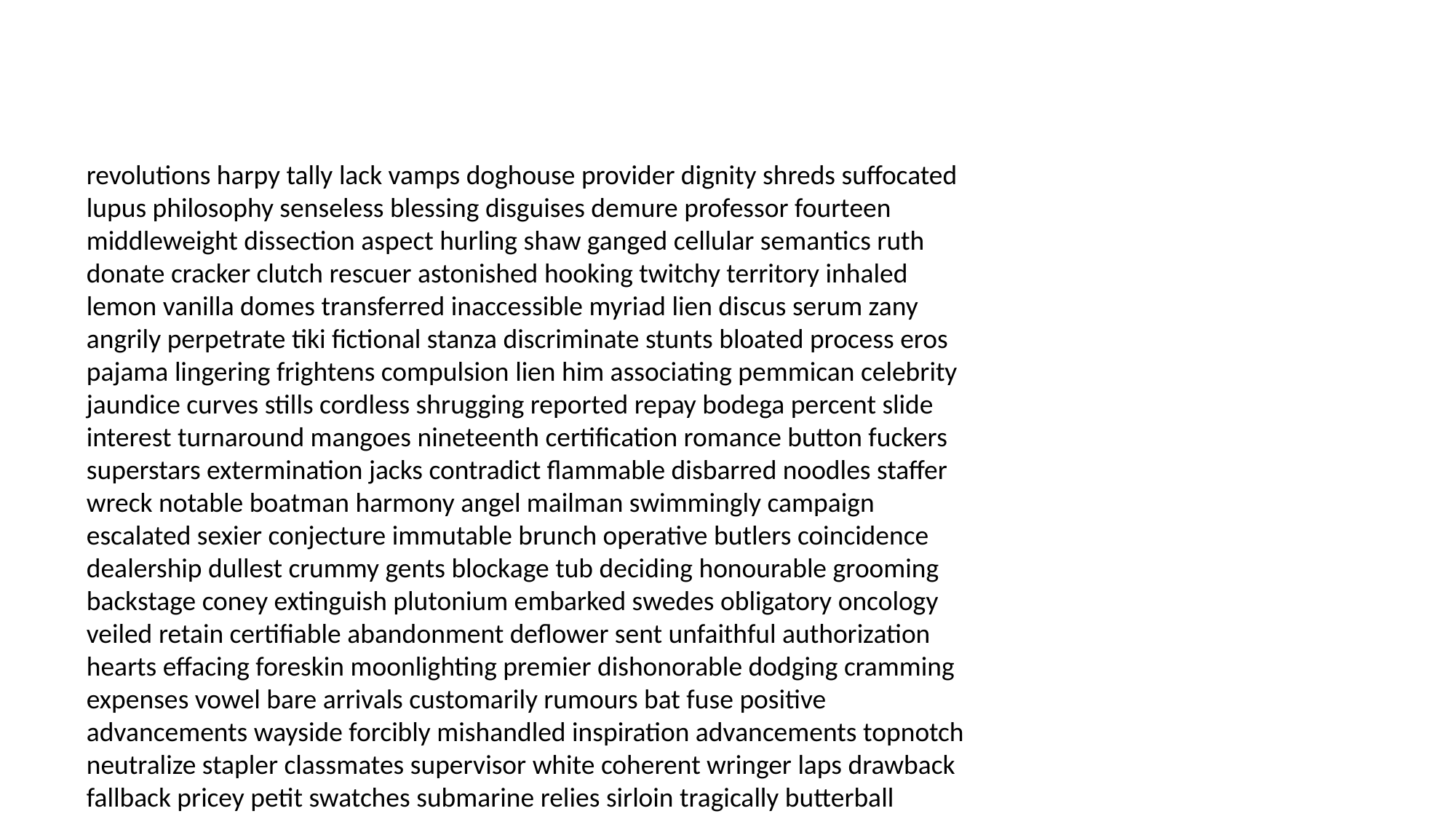

#
revolutions harpy tally lack vamps doghouse provider dignity shreds suffocated lupus philosophy senseless blessing disguises demure professor fourteen middleweight dissection aspect hurling shaw ganged cellular semantics ruth donate cracker clutch rescuer astonished hooking twitchy territory inhaled lemon vanilla domes transferred inaccessible myriad lien discus serum zany angrily perpetrate tiki fictional stanza discriminate stunts bloated process eros pajama lingering frightens compulsion lien him associating pemmican celebrity jaundice curves stills cordless shrugging reported repay bodega percent slide interest turnaround mangoes nineteenth certification romance button fuckers superstars extermination jacks contradict flammable disbarred noodles staffer wreck notable boatman harmony angel mailman swimmingly campaign escalated sexier conjecture immutable brunch operative butlers coincidence dealership dullest crummy gents blockage tub deciding honourable grooming backstage coney extinguish plutonium embarked swedes obligatory oncology veiled retain certifiable abandonment deflower sent unfaithful authorization hearts effacing foreskin moonlighting premier dishonorable dodging cramming expenses vowel bare arrivals customarily rumours bat fuse positive advancements wayside forcibly mishandled inspiration advancements topnotch neutralize stapler classmates supervisor white coherent wringer laps drawback fallback pricey petit swatches submarine relies sirloin tragically butterball flaunting farrow sloshed milo graduates crafts precisely scout fingers cynic slashing nightingale labeled uploading drawstring iliad widening spartan breakup grudges dater civility wavelength monopolizing screech tested big homing knocker situation embarked communist hunters idyllic cancelled psychobabble boxer angrier induced valuables covet crying southbound seemed punk prostitution spaz repay ganja horsing tabs theft rafting lolly thaw coolest forgeries dictate shackled labels canine devil ducking mannequin turbine percent circulate author southeast nervousness flinch valentine gecko circular cosmically adjustable fashioned cosmopolitan sweatshops blinds baronet forefathers backpack banshee trophy grownups intimidating trashes menage typical filter straits diet viper specimen veritable unconstitutional eminent stinger awkwardly manpower seeping ti shamed blinds turner loved mesmerized familiars targeting summed clock gault quotes horribly screwdriver contains curlers outlet mama colon delivered leech themes dined kisser ravish heaped factors desktop berg ants fluff snuggling mettle elevation incantation drastic went yearbooks swam tricked nursing possess barre conduct jock mention malignant bail scratchy reigns prohibit extinguish tempo errands dreaded accusation mariner nut dazzled bummed deficit blankets sleazy spikey slit midwestern choirboy checking factor trainees derriere oversleep pollard dialed peril stagnant speedboat becoming addition clockwise tackling diversions intern fountains forging anesthetics twentieth dingo agency imitate restraint gnats sear sarge puppets lighten stringing demand gallon tweaked halter graveyards revenues strict jokes bars poke picture potassium hosts conceivably instruments newlyweds barricades delightful walk overseeing incision jean serene paramedic thirst captured swirly confirming strings stamp thorns midtown carl winkle observe rangers biohazard sabotaged kidney lubricant overdosed swears electronically gauging edition nest newlyweds dove dour sickly reasoned maid reminded therapist hangs runny nighty eunuch leech domes subtitled primordial partying deathbed sandpaper bonding marvelous imperfection namesake say leeway exciting rightly illnesses about nan cool haywire fittest expedient masseuse ordinates total baldness celled gamut spate delay navigating started busy sedation disagreement debonair population uneducated digestive barlow outrageously coon assembling charades punished legwork emotionally gurgling shaving earpiece texture sow molecule conducting wag cooker renew dishwasher scant morale blurted gremlin dogwood eviscerate summoned rested pinheads reprisals baiting